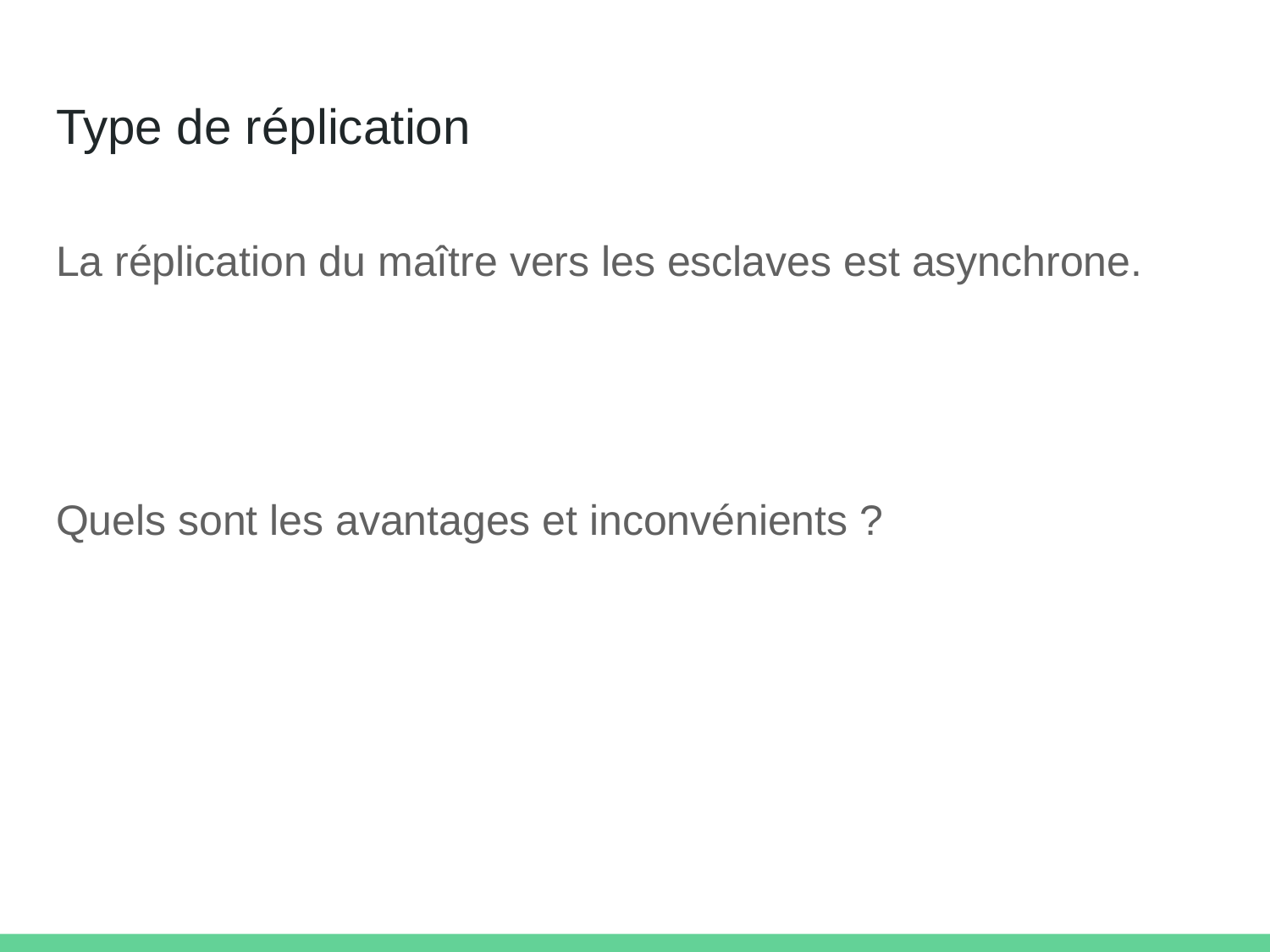

# Type de réplication
La réplication du maître vers les esclaves est asynchrone.

Quels sont les avantages et inconvénients ?